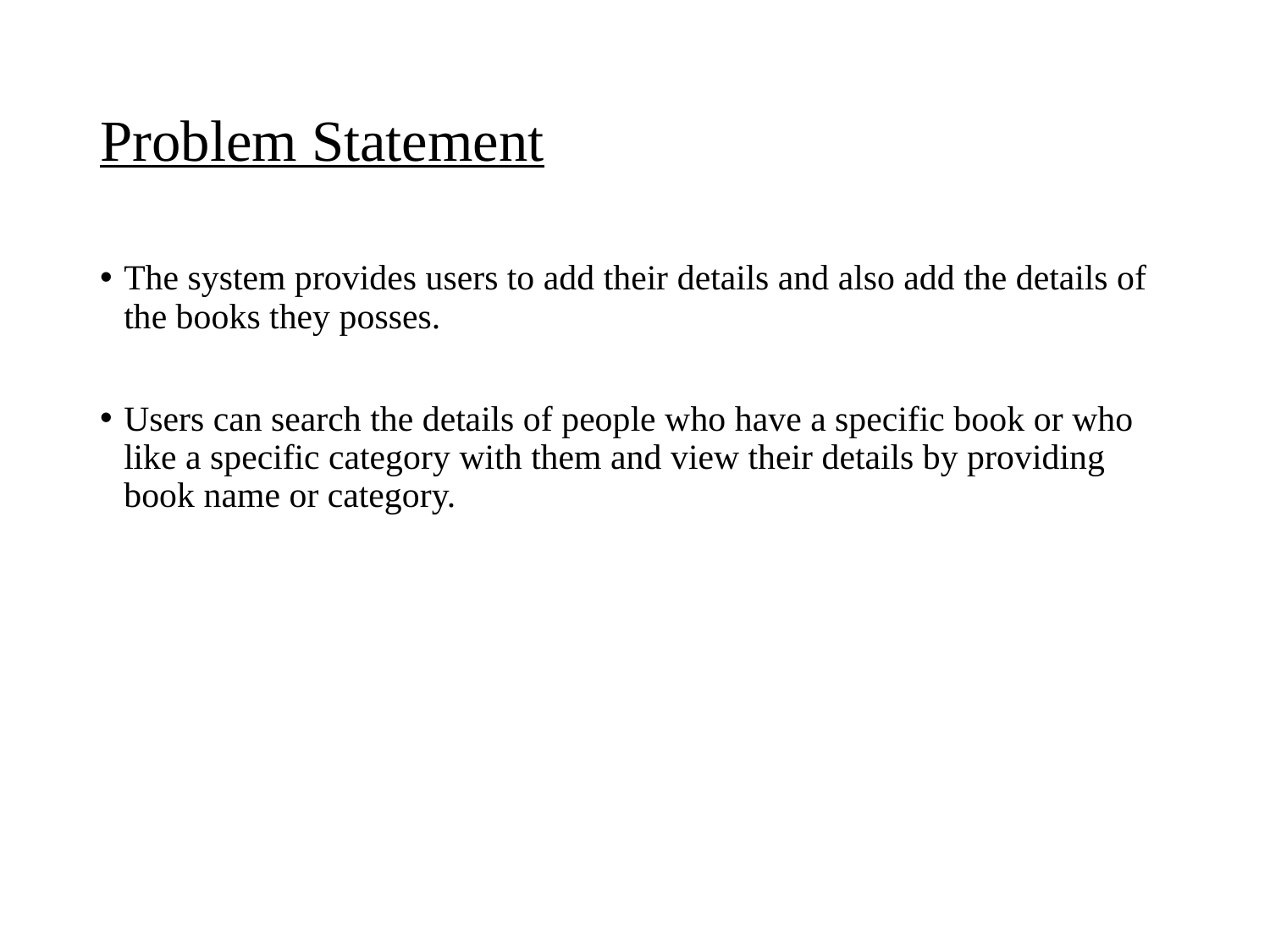

# Problem Statement
The system provides users to add their details and also add the details of the books they posses.

Users can search the details of people who have a specific book or who like a specific category with them and view their details by providing book name or category.